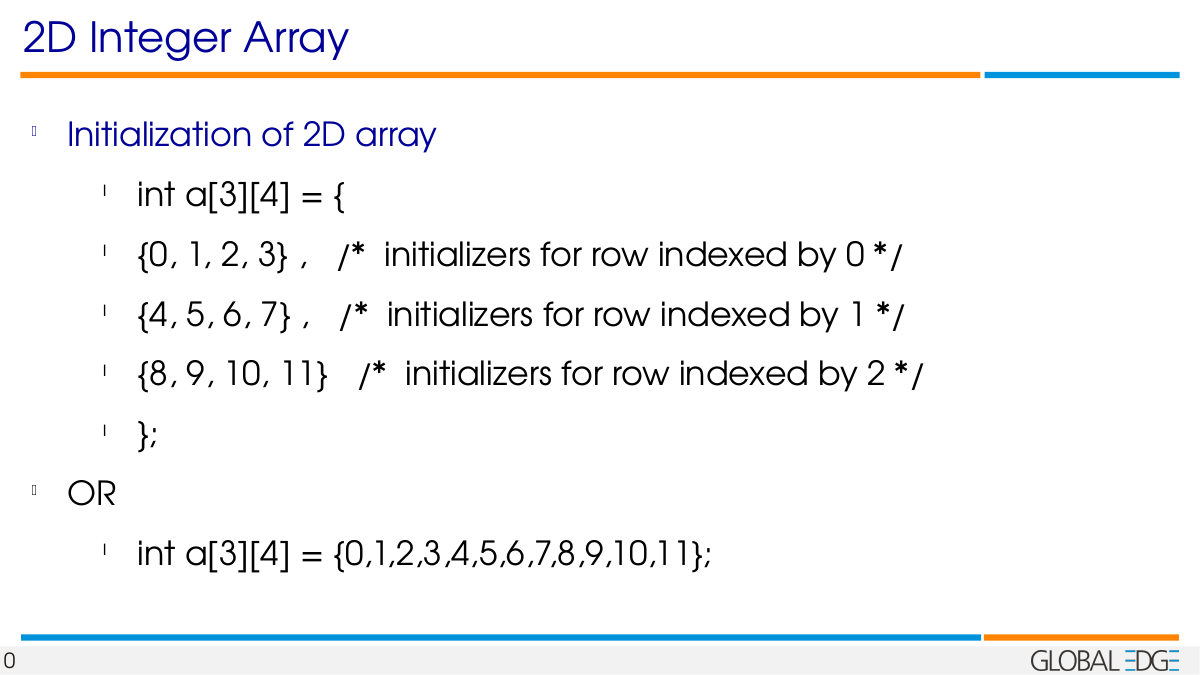

2D Integer Array
Initialization of 2D array
int a[3][4] = {
{0, 1, 2, 3} ,   /*  initializers for row indexed by 0 */
{4, 5, 6, 7} ,   /*  initializers for row indexed by 1 */
{8, 9, 10, 11}   /*  initializers for row indexed by 2 */
};
OR
int a[3][4] = {0,1,2,3,4,5,6,7,8,9,10,11};